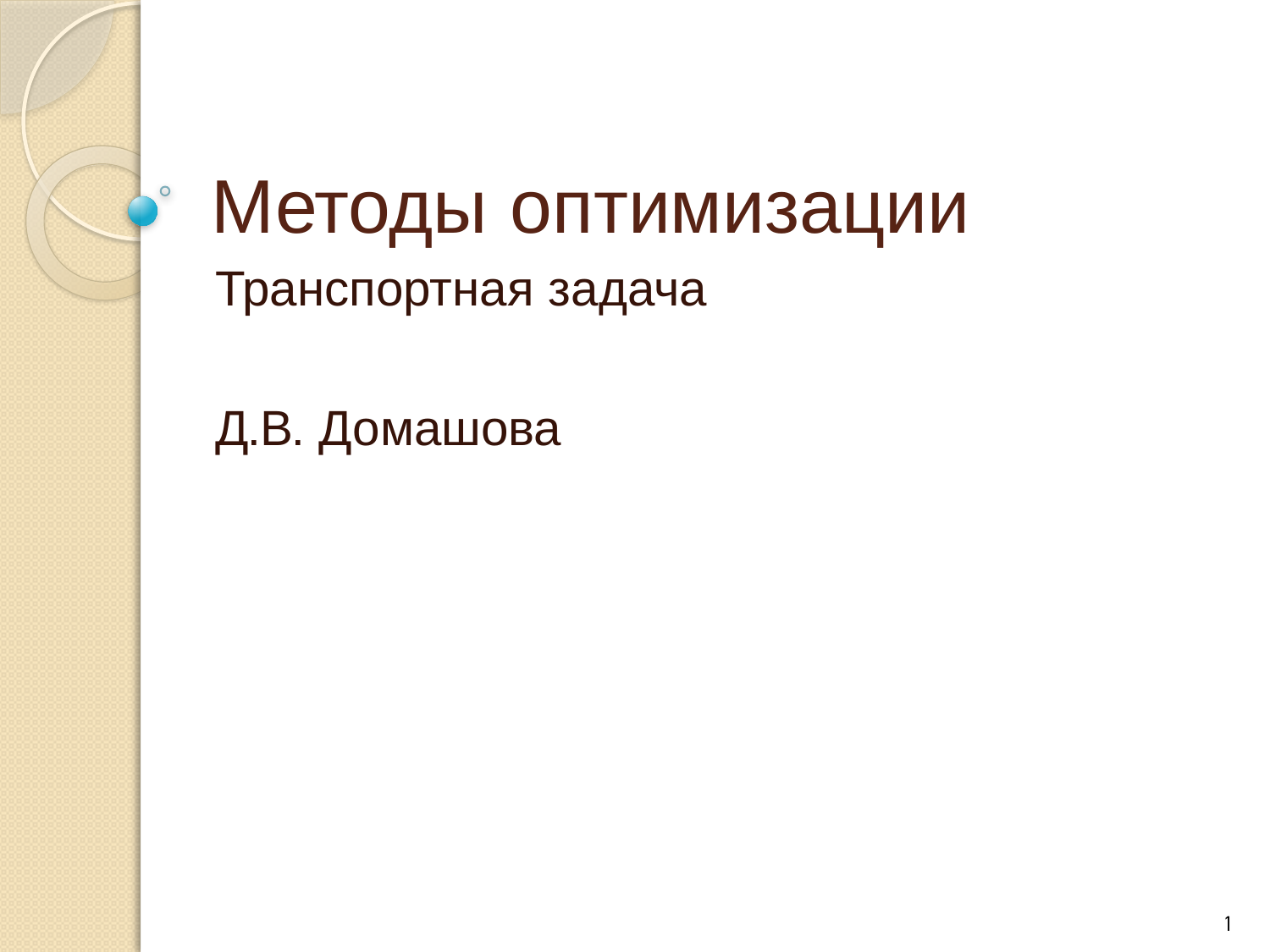

# Методы оптимизации
Транспортная задача

Д.В. Домашова
1